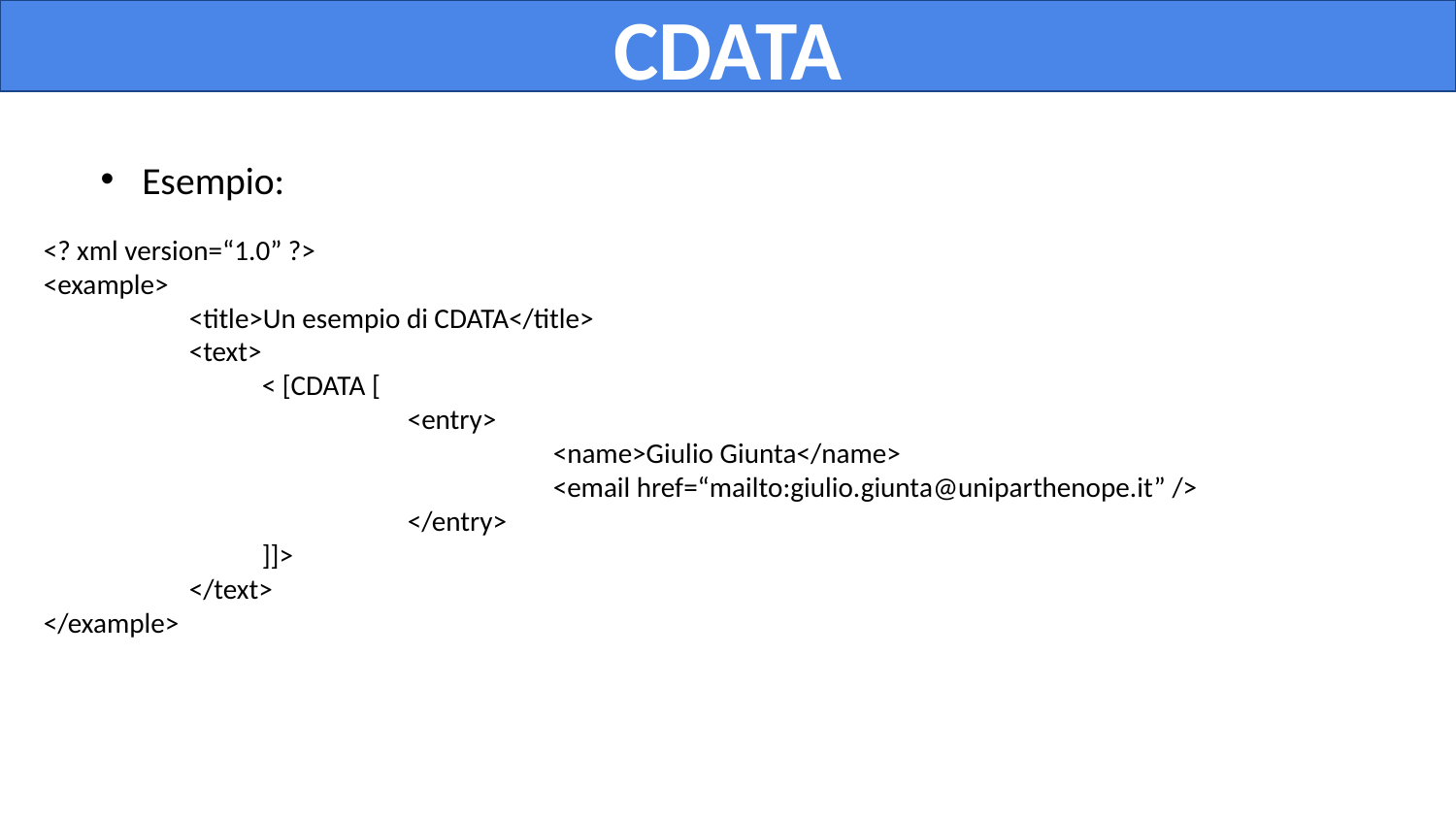

CDATA
Esempio:
<? xml version=“1.0” ?>
<example>
	<title>Un esempio di CDATA</title>
	<text>
	< [CDATA [
		<entry>
			<name>Giulio Giunta</name>
			<email href=“mailto:giulio.giunta@uniparthenope.it” />
		</entry>
	]]>
	</text>
</example>